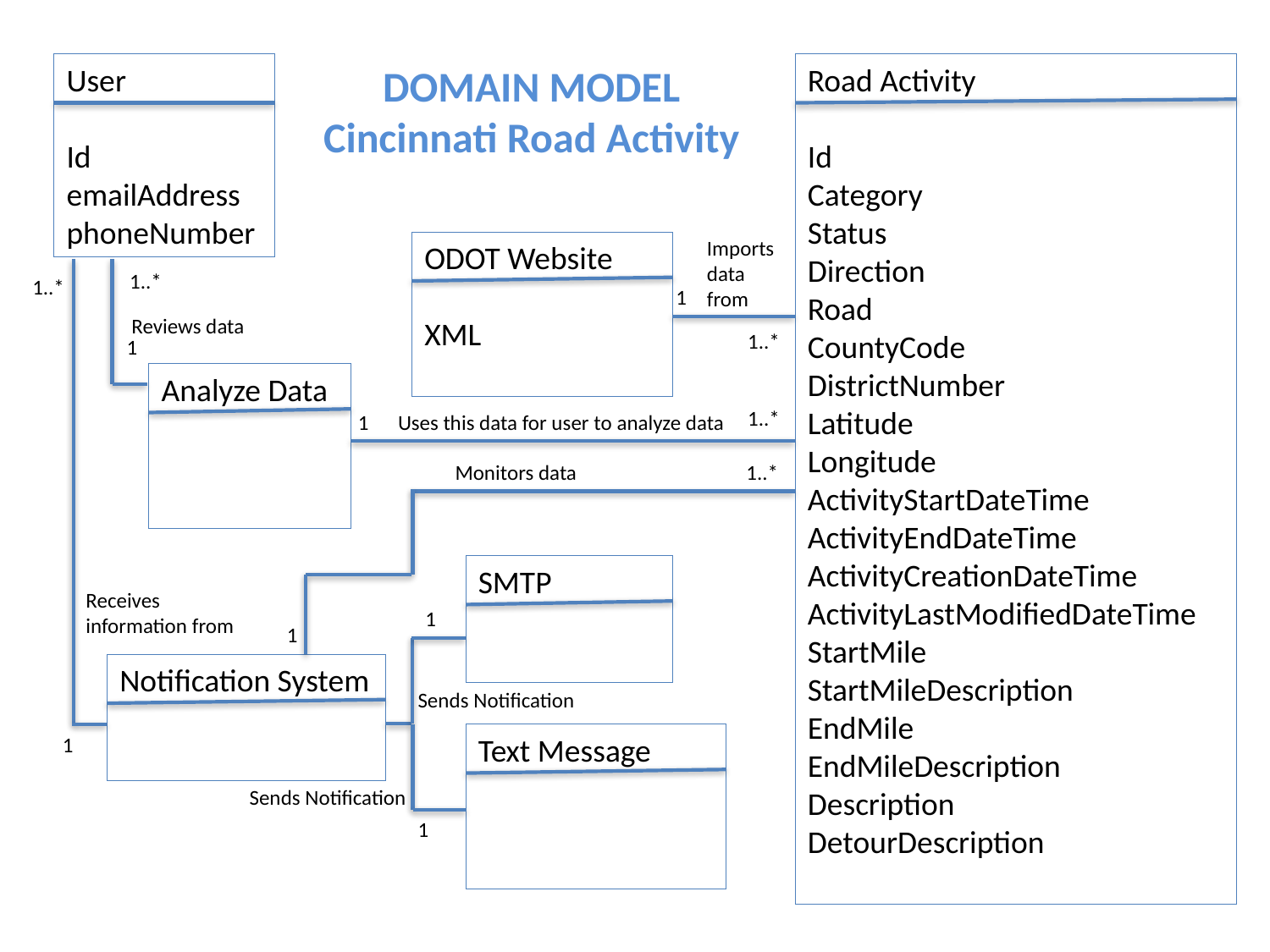

User

Id
emailAddress
phoneNumber
DOMAIN MODEL
Cincinnati Road Activity
Road Activity

Id
Category
Status
Direction
Road
CountyCode
DistrictNumber
Latitude
Longitude
ActivityStartDateTime
ActivityEndDateTime
ActivityCreationDateTime
ActivityLastModifiedDateTime
StartMile
StartMileDescription
EndMile
EndMileDescription
Description
DetourDescription

Imports data from
ODOT Website

XML

1..*
1..*
1
Reviews data
1..*
1
Analyze Data

1..*
1
Uses this data for user to analyze data
Monitors data
1..*
SMTP

Receives information from
1
1
Notification System

Sends Notification
Text Message

1
Sends Notification
1